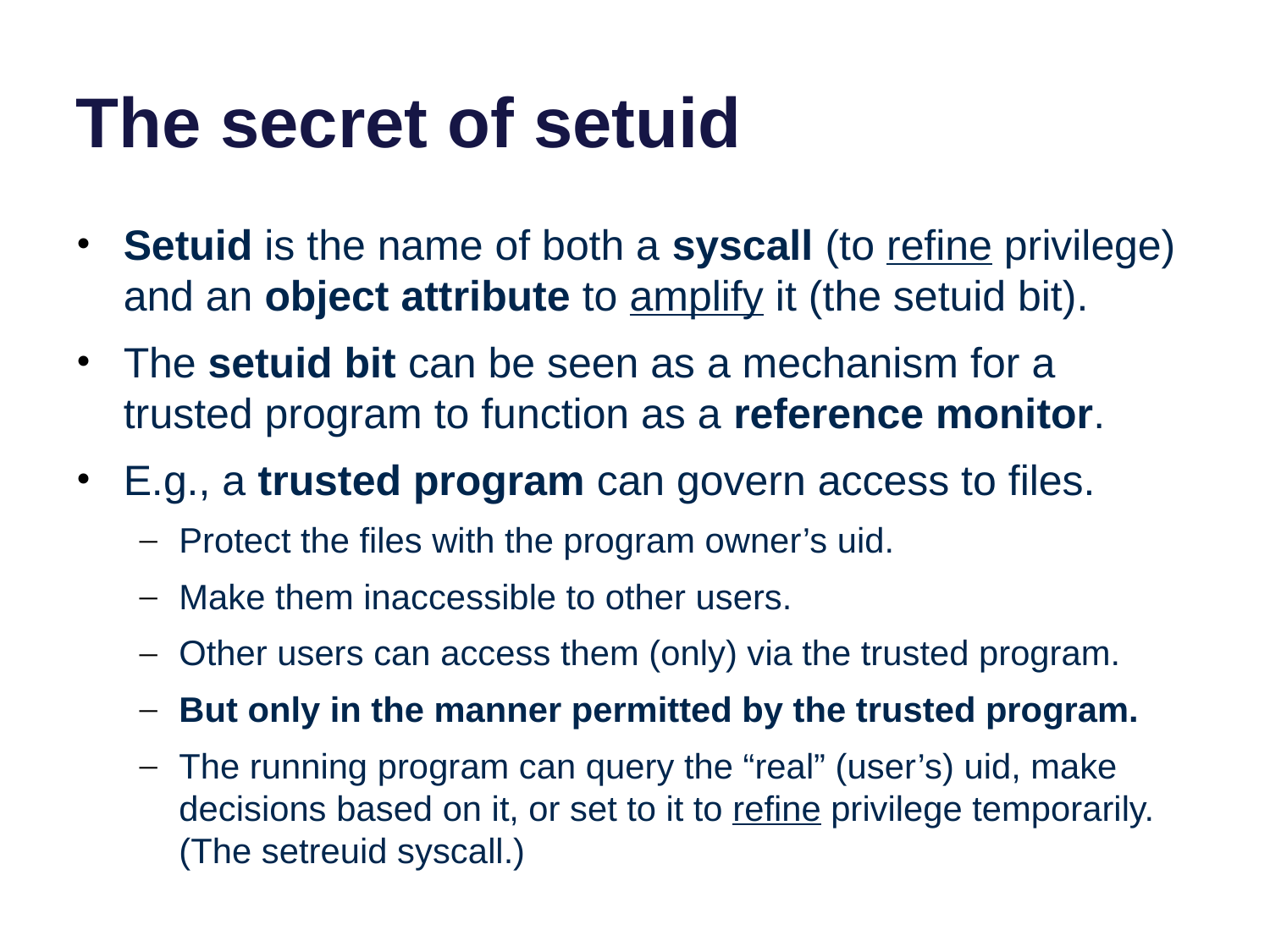

# The secret of setuid
Setuid is the name of both a syscall (to refine privilege) and an object attribute to amplify it (the setuid bit).
The setuid bit can be seen as a mechanism for a trusted program to function as a reference monitor.
E.g., a trusted program can govern access to files.
Protect the files with the program owner’s uid.
Make them inaccessible to other users.
Other users can access them (only) via the trusted program.
But only in the manner permitted by the trusted program.
The running program can query the “real” (user’s) uid, make decisions based on it, or set to it to refine privilege temporarily.   (The setreuid syscall.)